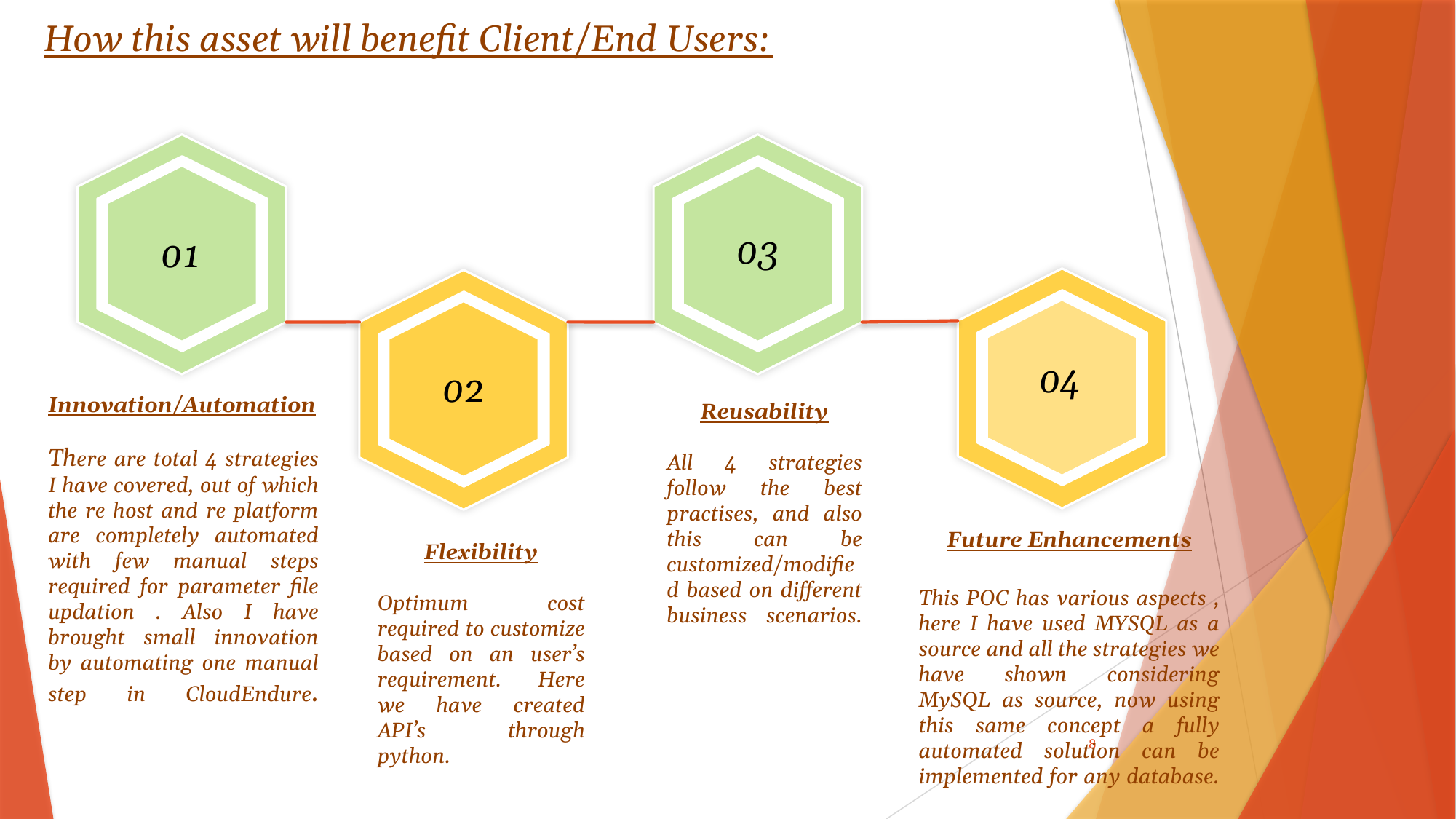

How this asset will benefit Client/End Users:

03
01

04
02
Innovation/Automation

There are total 4 strategies I have covered, out of which the re host and re platform are completely automated with few manual steps required for parameter file updation . Also I have brought small innovation by automating one manual step in CloudEndure.
Reusability

All 4 strategies follow the best practises, and also this can be customized/modified based on different business scenarios.
Future Enhancements

This POC has various aspects , here I have used MYSQL as a source and all the strategies we have shown considering MySQL as source, now using this same concept a fully automated solution can be implemented for any database.
Flexibility

Optimum cost required to customize based on an user’s requirement. Here we have created API’s through python.
8